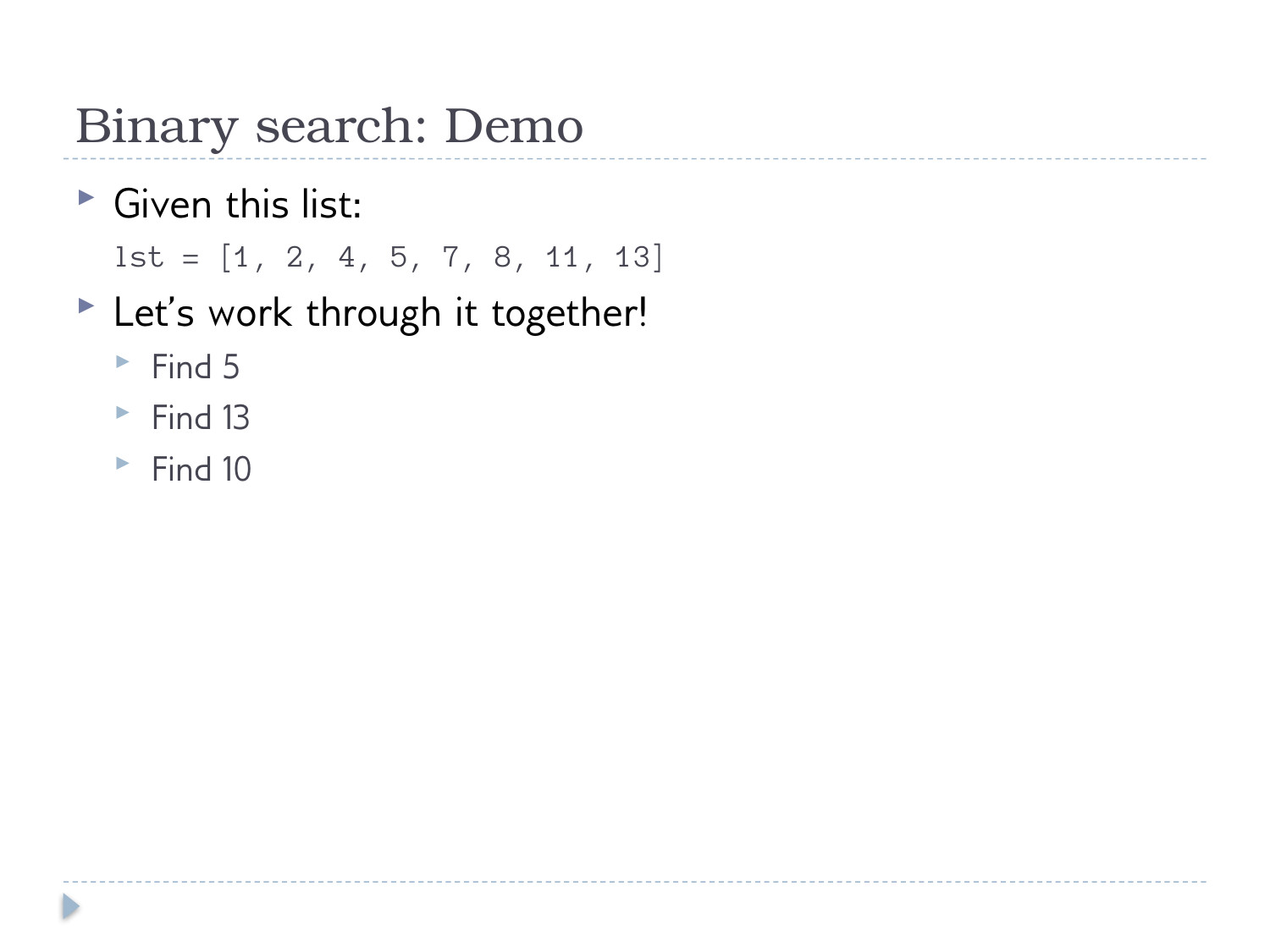

# Binary search: Demo
Given this list:
lst = [1, 2, 4, 5, 7, 8, 11, 13]
Let’s work through it together!
Find 5
Find 13
Find 10